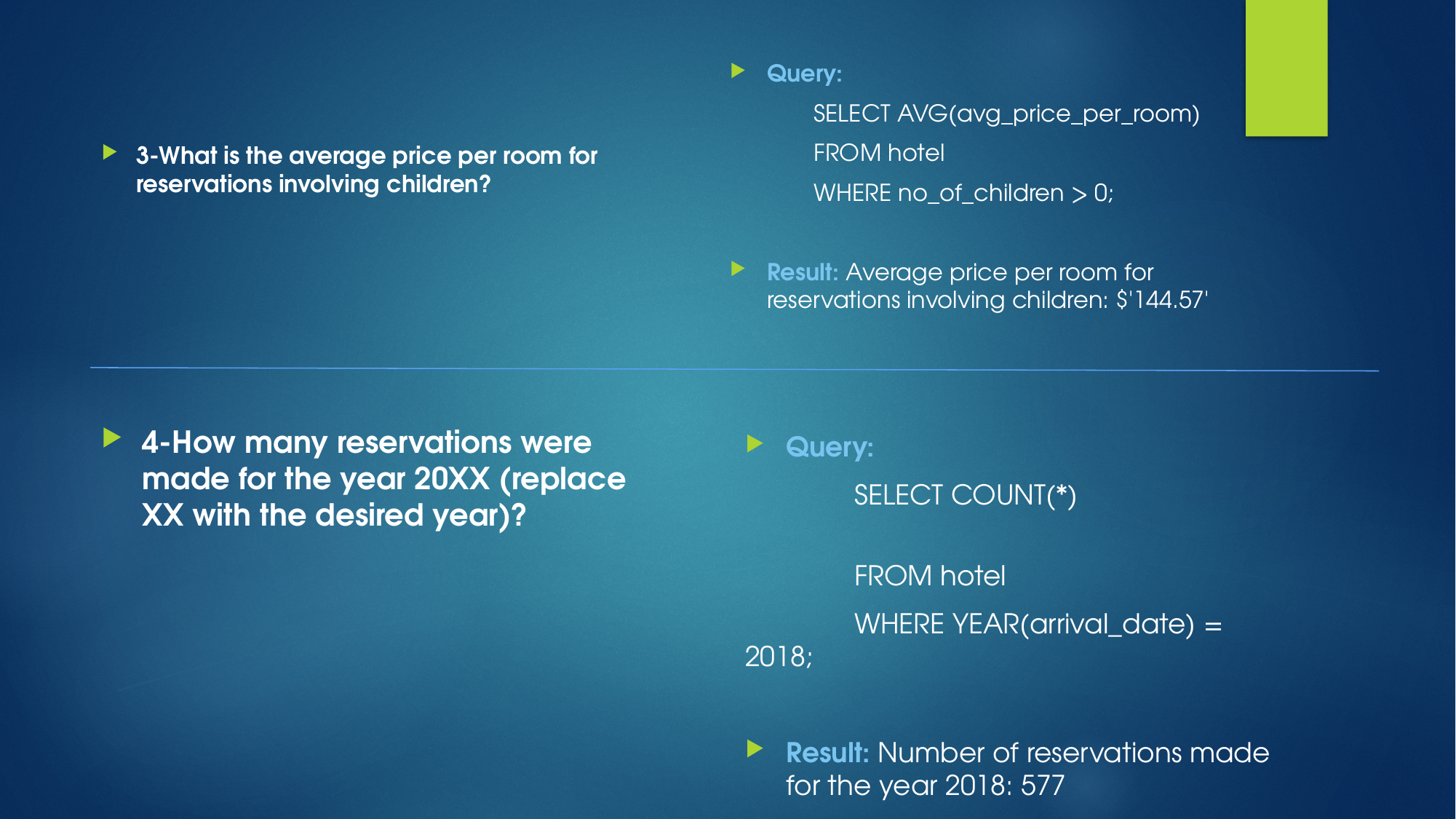

Query:
	SELECT AVG(avg_price_per_room)
	FROM hotel
	WHERE no_of_children > 0;

Result: Average price per room for reservations involving children: $'144.57'
3-What is the average price per room for reservations involving children?
4-How many reservations were made for the year 20XX (replace XX with the desired year)?
Query:
	SELECT COUNT(*)
	FROM hotel
	WHERE YEAR(arrival_date) = 2018;

Result: Number of reservations made for the year 2018: 577